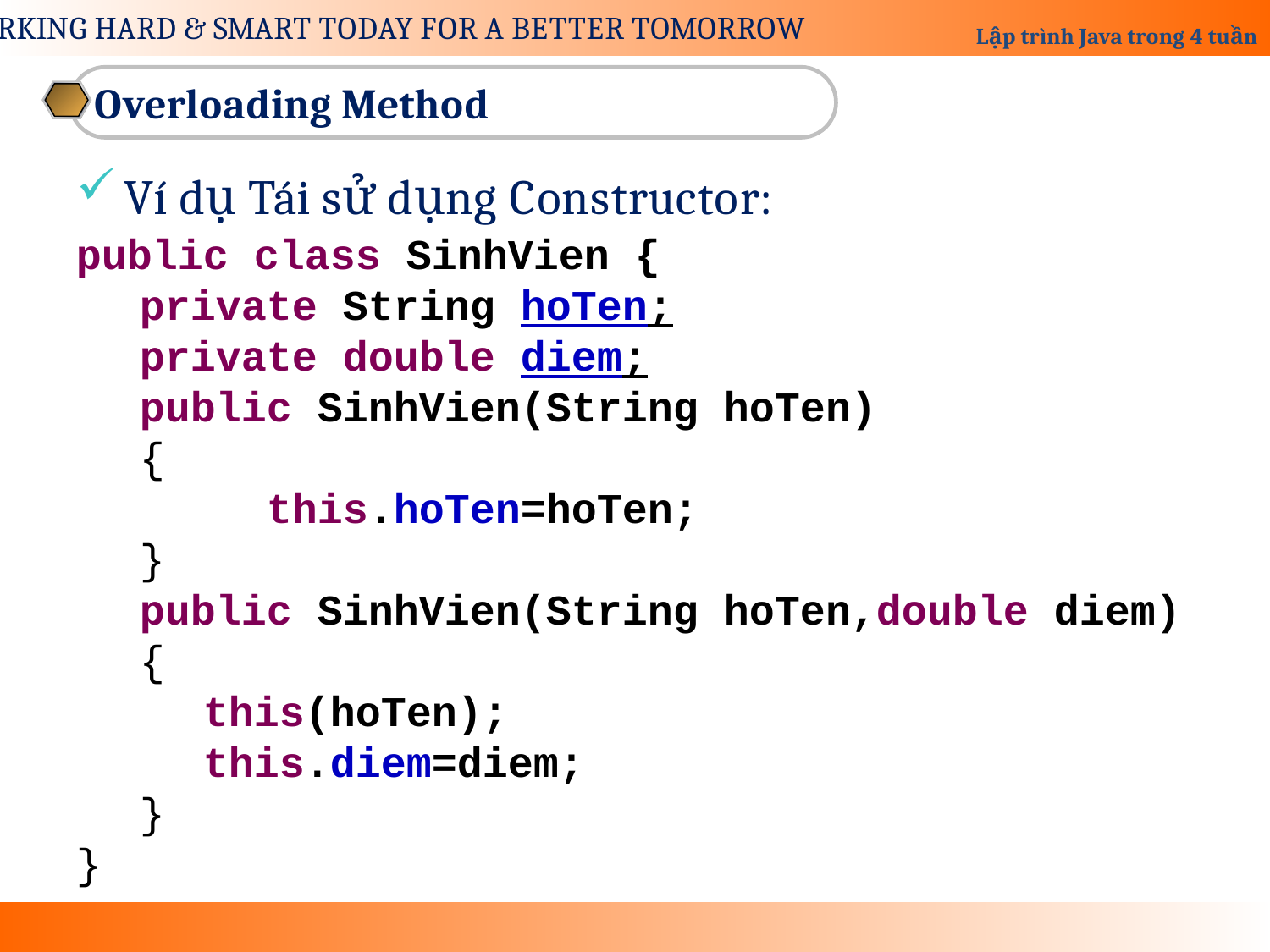

Overloading Method

Ví dụ Tái sử dụng Constructor:
public class SinhVien {
private String hoTen;
private double diem;
public SinhVien(String hoTen)
{
	this.hoTen=hoTen;
}
public SinhVien(String hoTen,double diem)
{
this(hoTen);
this.diem=diem;
}
}